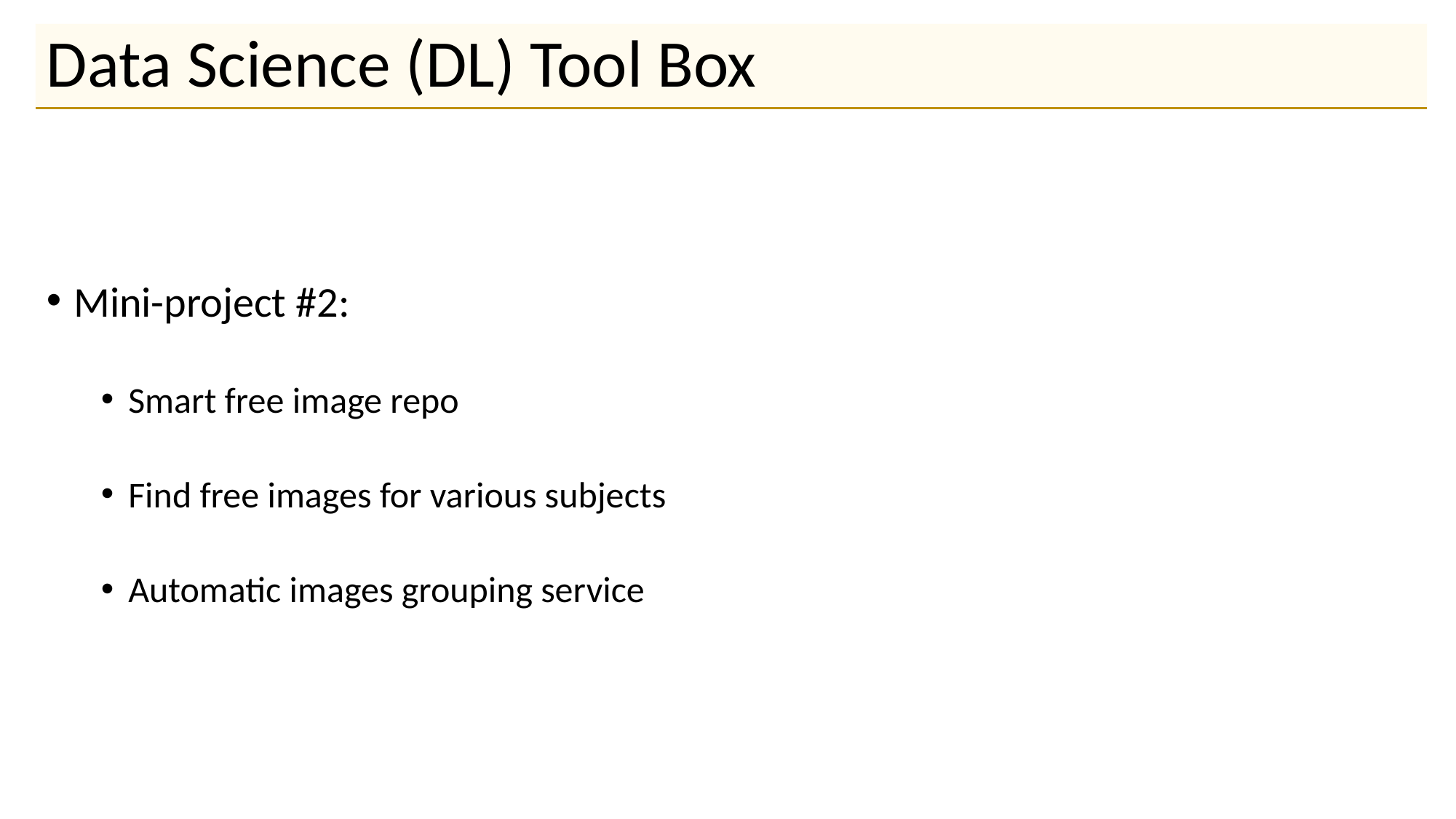

# Data Science (DL) Tool Box
Mini-project #2:
Smart free image repo
Find free images for various subjects
Automatic images grouping service